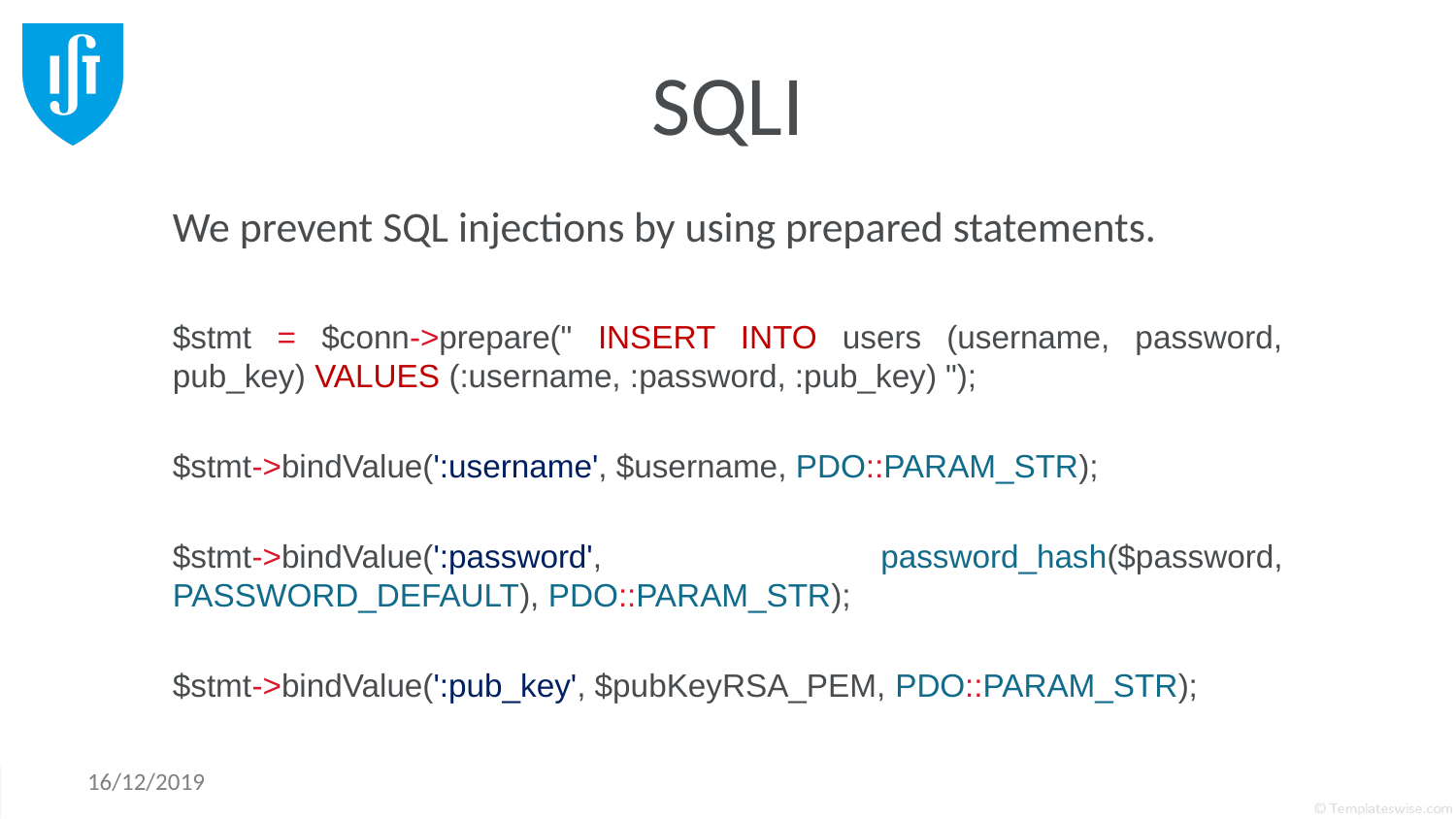

# SQLI
We prevent SQL injections by using prepared statements.

$stmt = $conn->prepare(" INSERT INTO users (username, password, pub_key) VALUES (:username, :password, :pub_key) ");

$stmt->bindValue(':username', $username, PDO::PARAM_STR);

$stmt->bindValue(':password', password_hash($password, PASSWORD_DEFAULT), PDO::PARAM_STR);

$stmt->bindValue(':pub_key', $pubKeyRSA_PEM, PDO::PARAM_STR);

16/12/2019
22